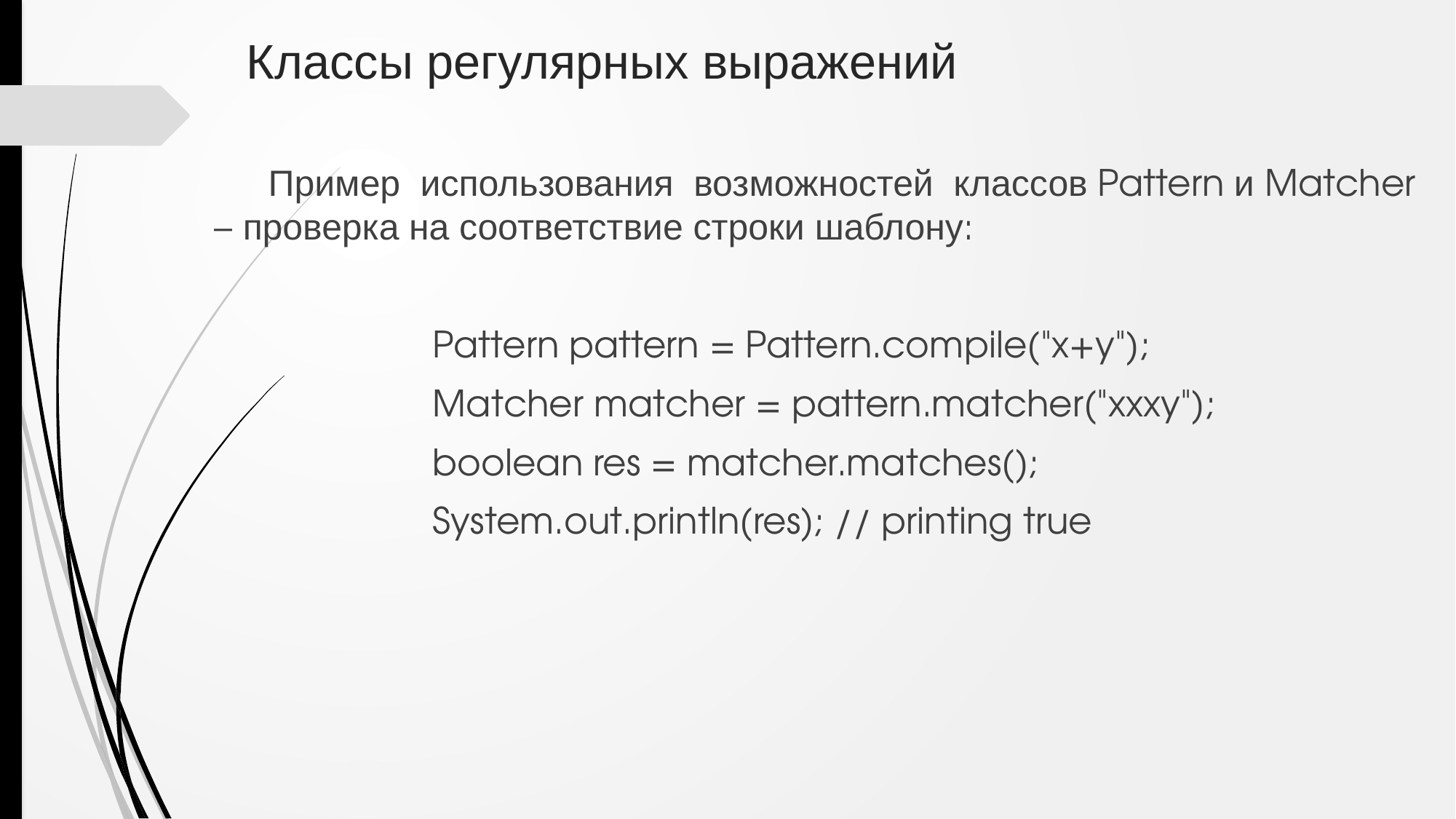

# Классы регулярных выражений
Пример  использования  возможностей  классов Pattern и Matcher – проверка на соответствие строки шаблону:

		Pattern pattern = Pattern.compile("x+y");
		Matcher matcher = pattern.matcher("xxxy");
		boolean res = matcher.matches();
		System.out.println(res); // printing true